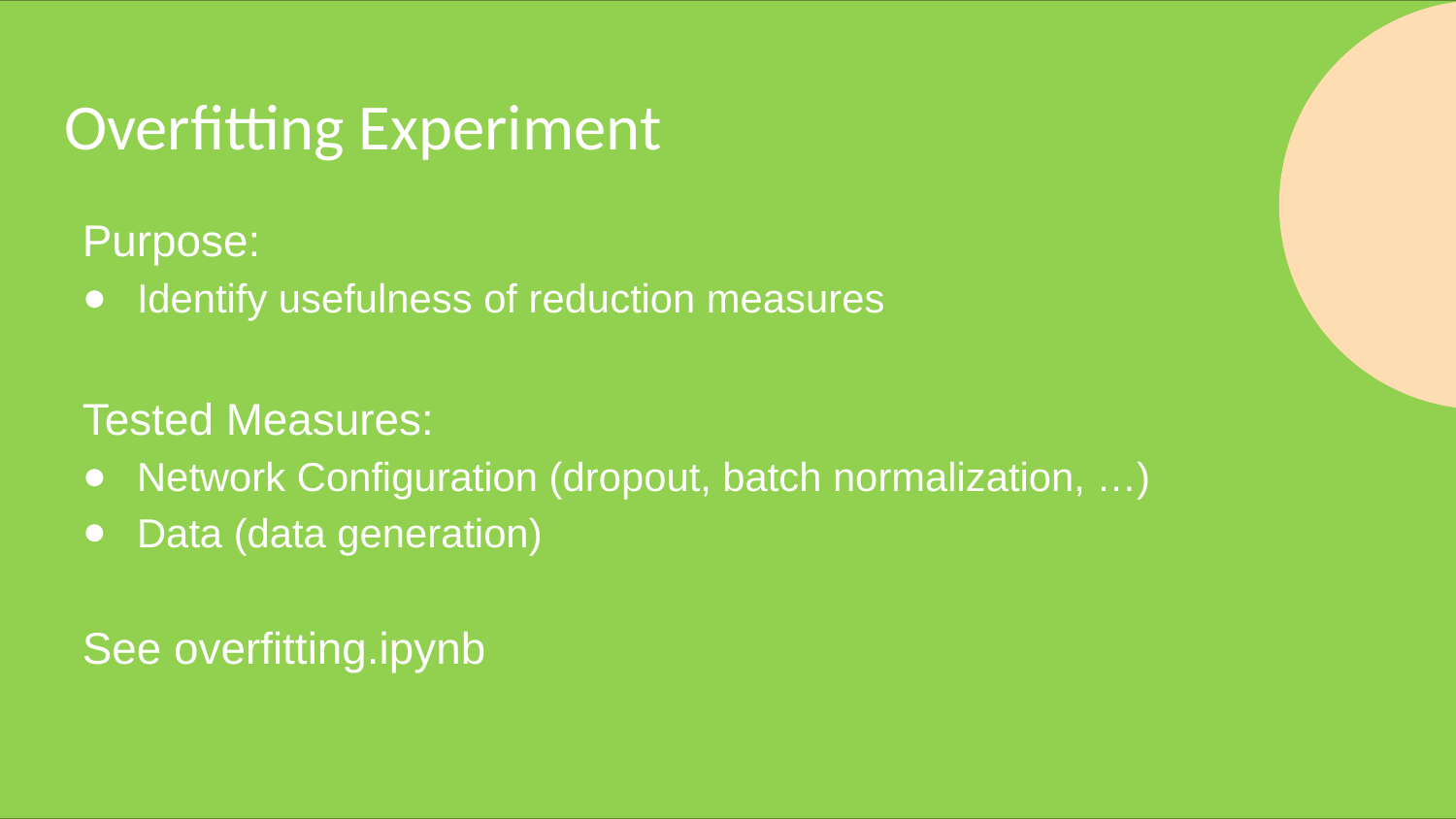

# Overfitting Experiment
Purpose:
Identify usefulness of reduction measures

Tested Measures:
Network Configuration (dropout, batch normalization, …)
Data (data generation)

See overfitting.ipynb